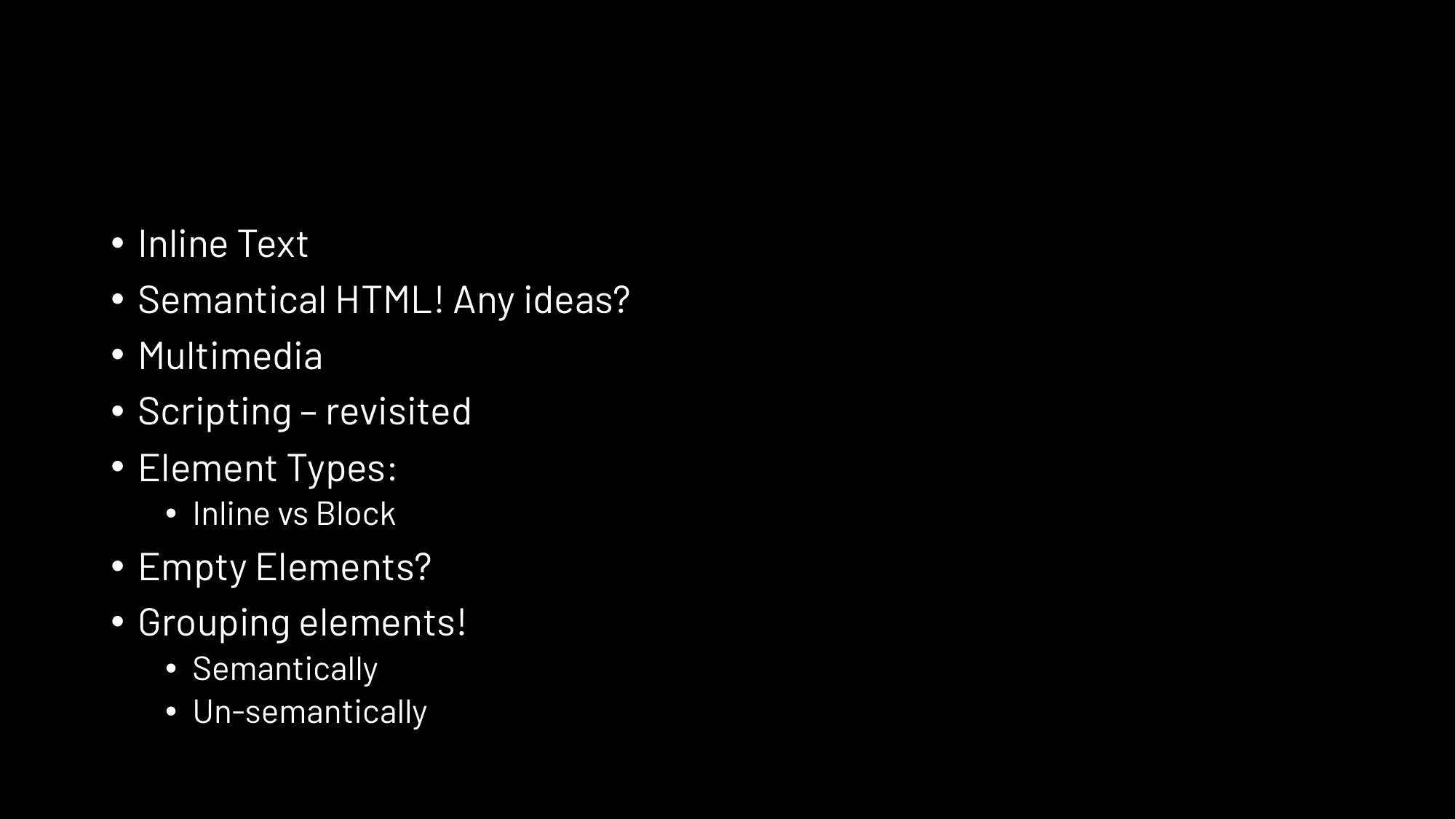

#
Inline Text
Semantical HTML! Any ideas?
Multimedia
Scripting – revisited
Element Types:
Inline vs Block
Empty Elements?
Grouping elements!
Semantically
Un-semantically